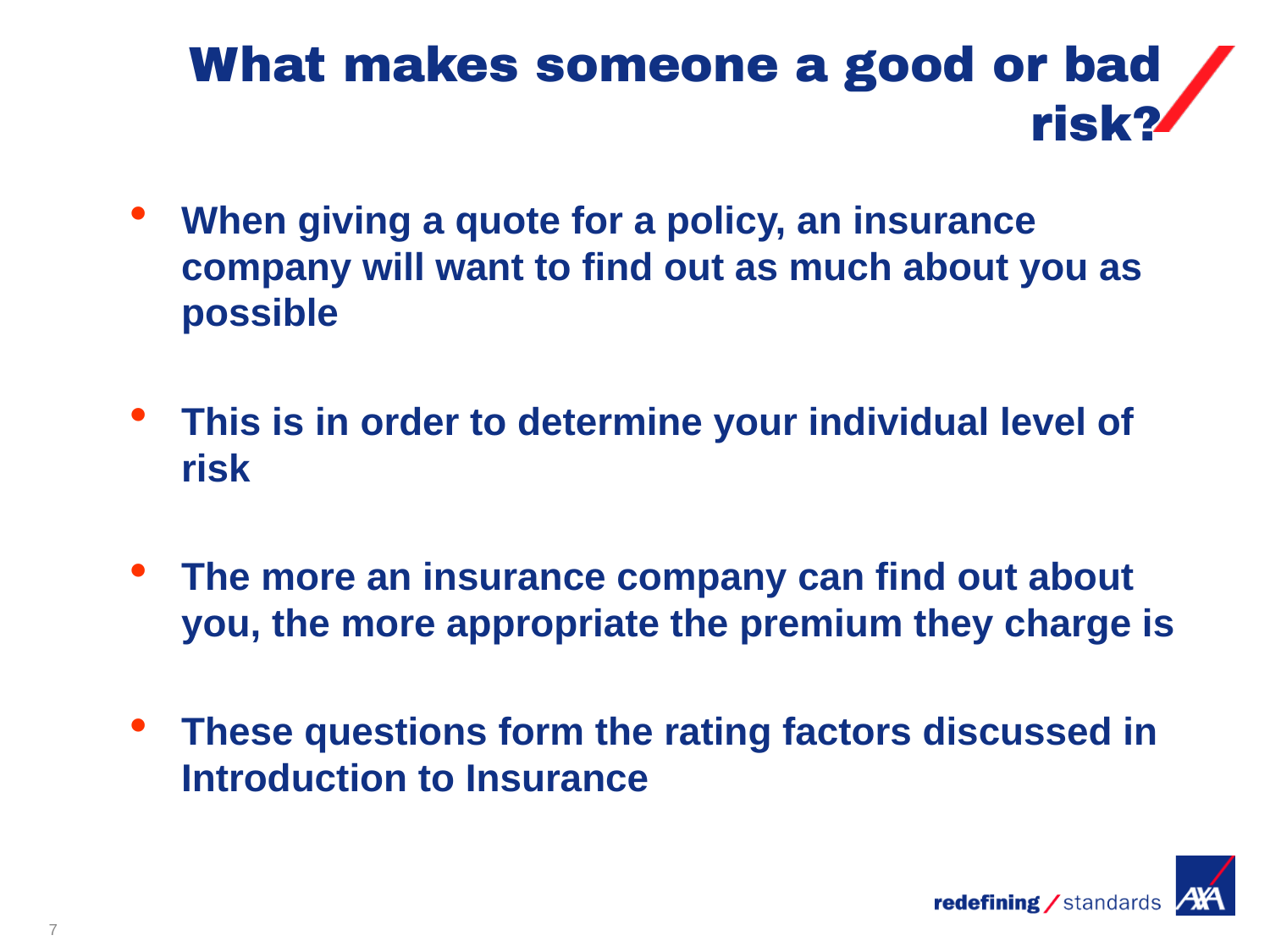

# What makes someone a good or bad risk?
When giving a quote for a policy, an insurance company will want to find out as much about you as possible

This is in order to determine your individual level of risk

The more an insurance company can find out about you, the more appropriate the premium they charge is

These questions form the rating factors discussed in Introduction to Insurance
7